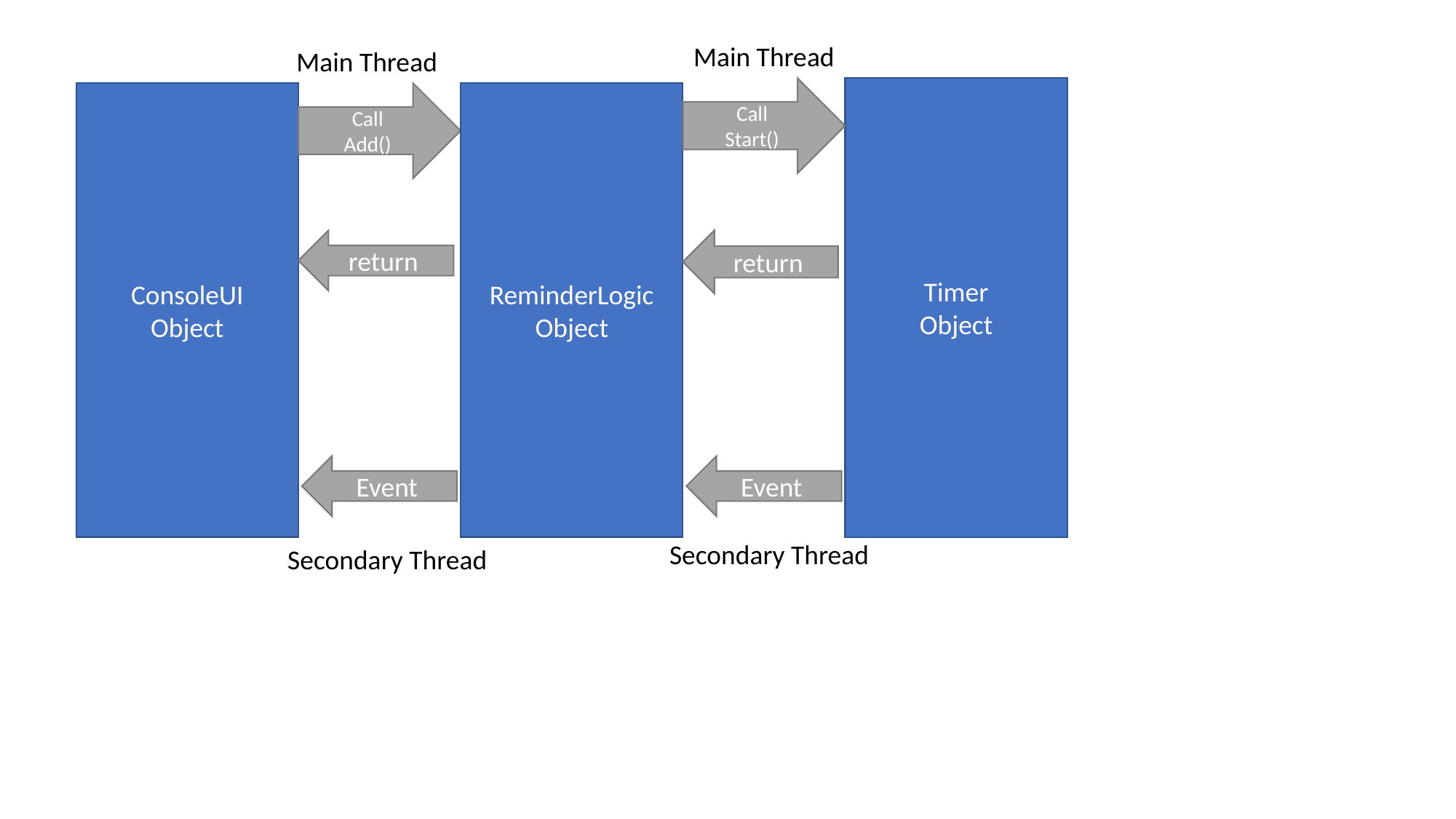

Main Thread
Main Thread
Call
Start()
Timer
Object
ConsoleUI
Object
Call
Add()
ReminderLogic
Object
return
return
Event
Event
Secondary Thread
Secondary Thread